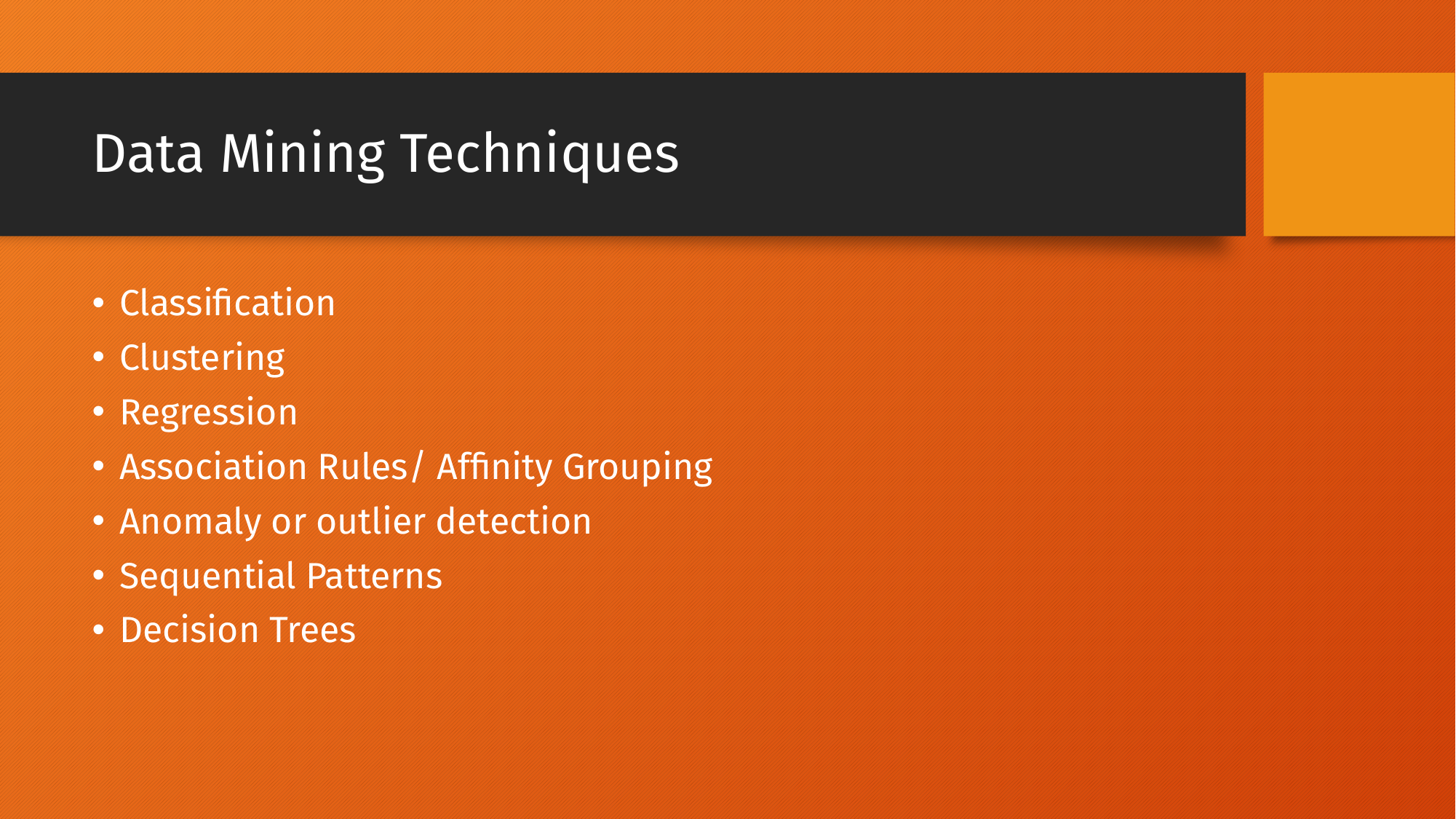

# Data Mining Techniques
Classification
Clustering
Regression
Association Rules/ Affinity Grouping
Anomaly or outlier detection
Sequential Patterns
Decision Trees